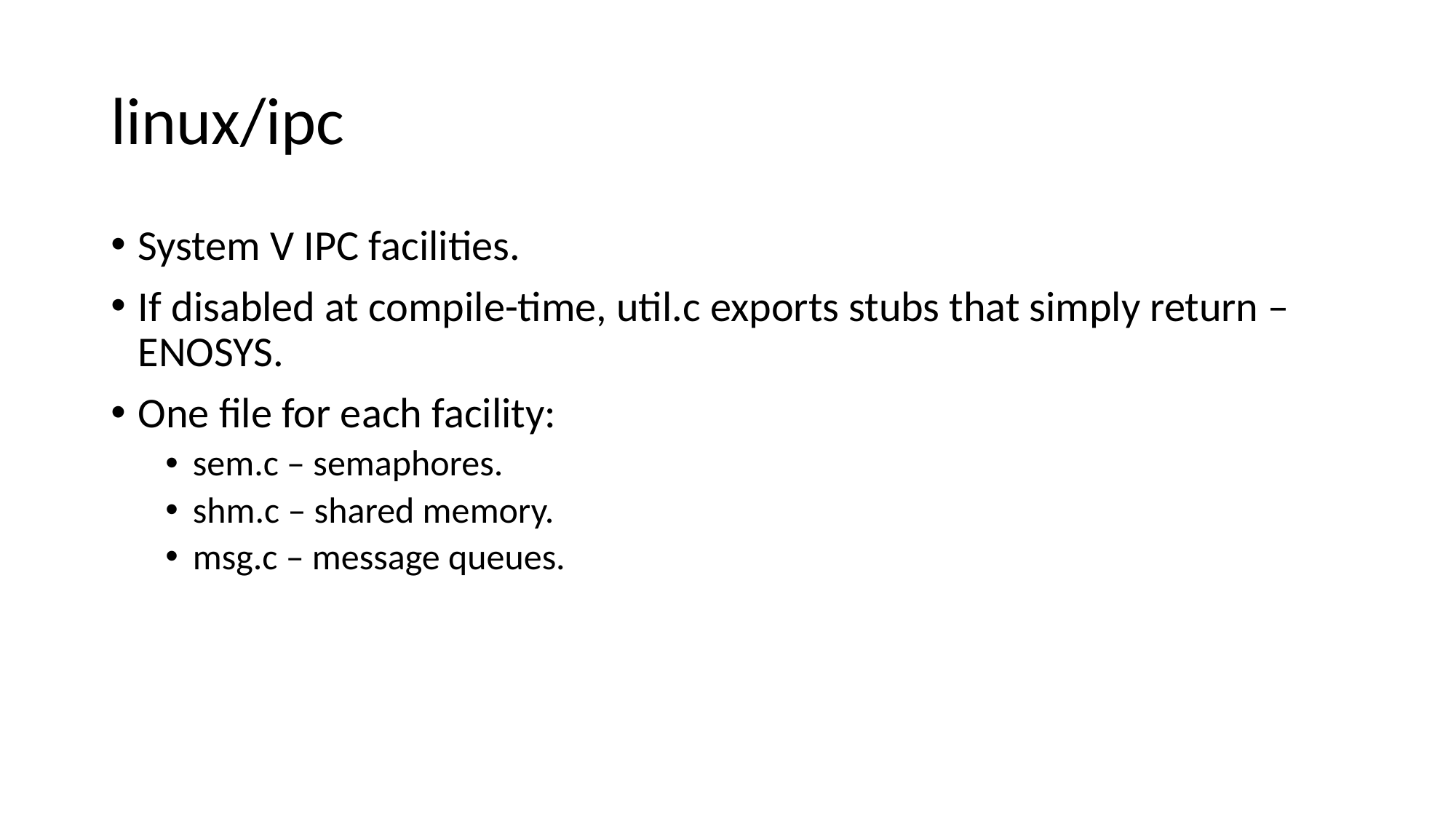

# linux/ipc
System V IPC facilities.
If disabled at compile-time, util.c exports stubs that simply return –ENOSYS.
One file for each facility:
sem.c – semaphores.
shm.c – shared memory.
msg.c – message queues.